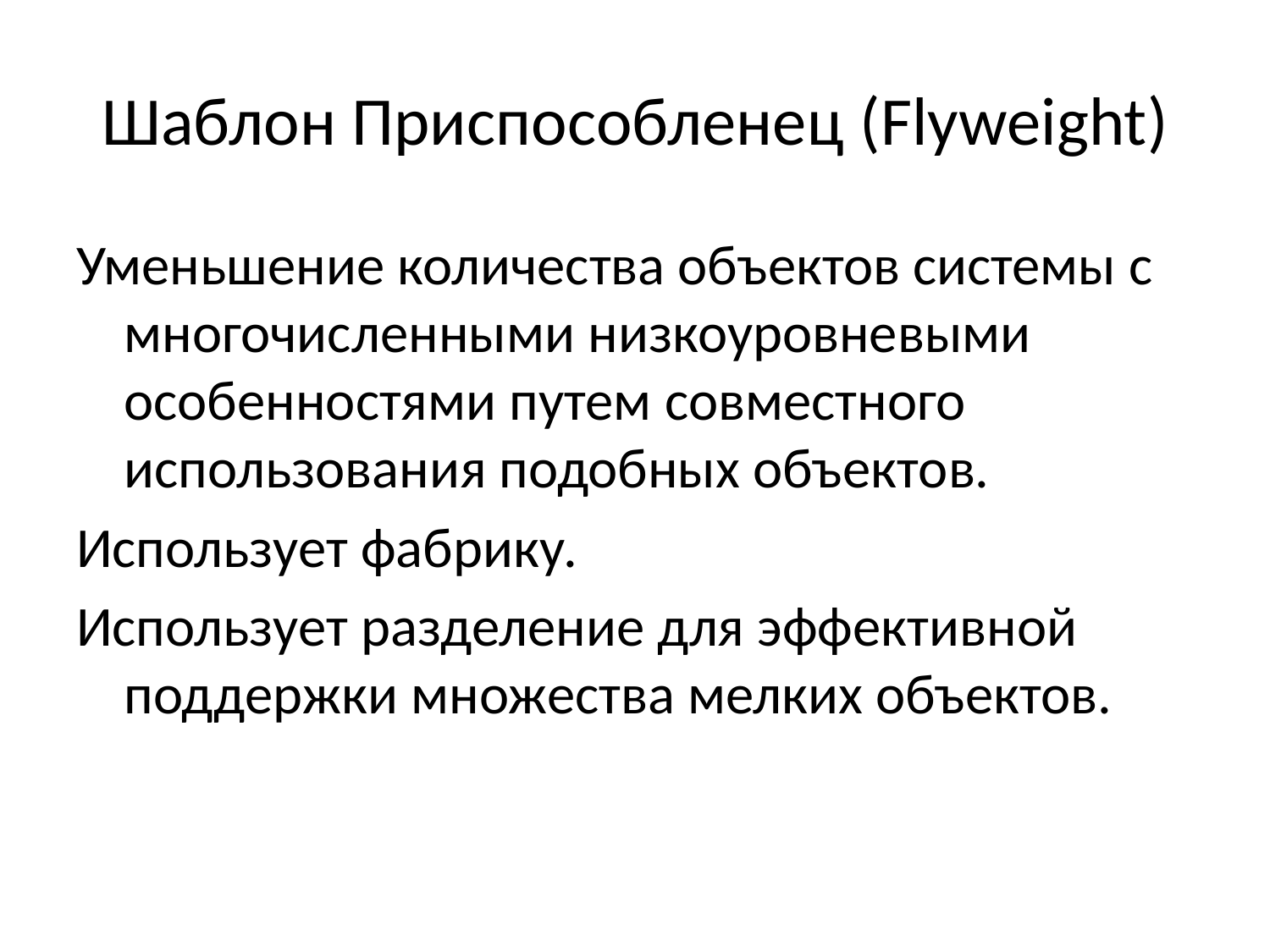

# Шаблон Приспособленец (Flyweight)
Уменьшение количества объектов системы с многочисленными низкоуровневыми особенностями путем совместного использования подобных объектов.
Использует фабрику.
Использует разделение для эффективной поддержки множества мелких объектов.